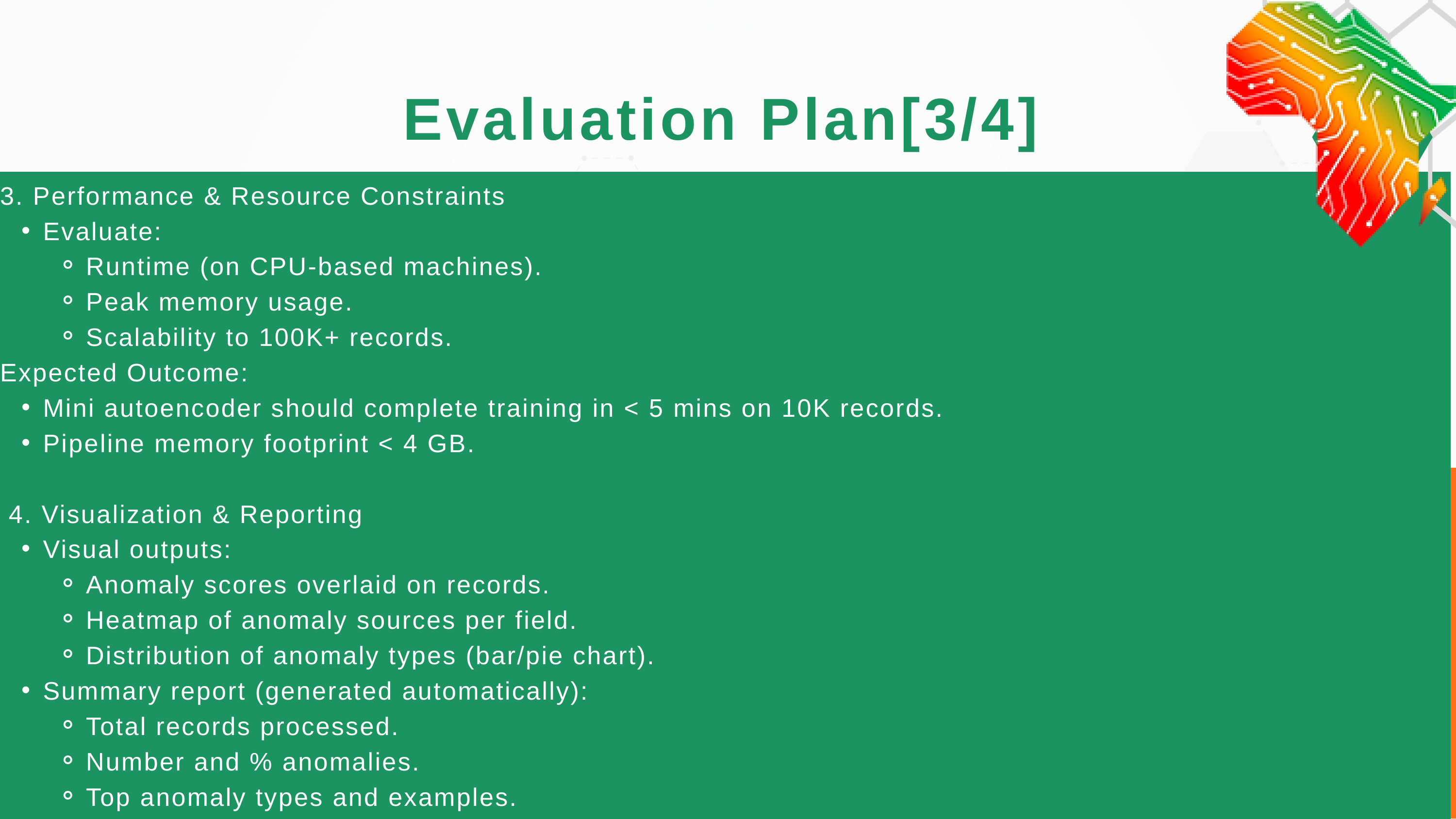

Evaluation Plan[3/4]

3. Performance & Resource Constraints
Evaluate:
Runtime (on CPU-based machines).
Peak memory usage.
Scalability to 100K+ records.
Expected Outcome:
Mini autoencoder should complete training in < 5 mins on 10K records.
Pipeline memory footprint < 4 GB.

 4. Visualization & Reporting
Visual outputs:
Anomaly scores overlaid on records.
Heatmap of anomaly sources per field.
Distribution of anomaly types (bar/pie chart).
Summary report (generated automatically):
Total records processed.
Number and % anomalies.
Top anomaly types and examples.